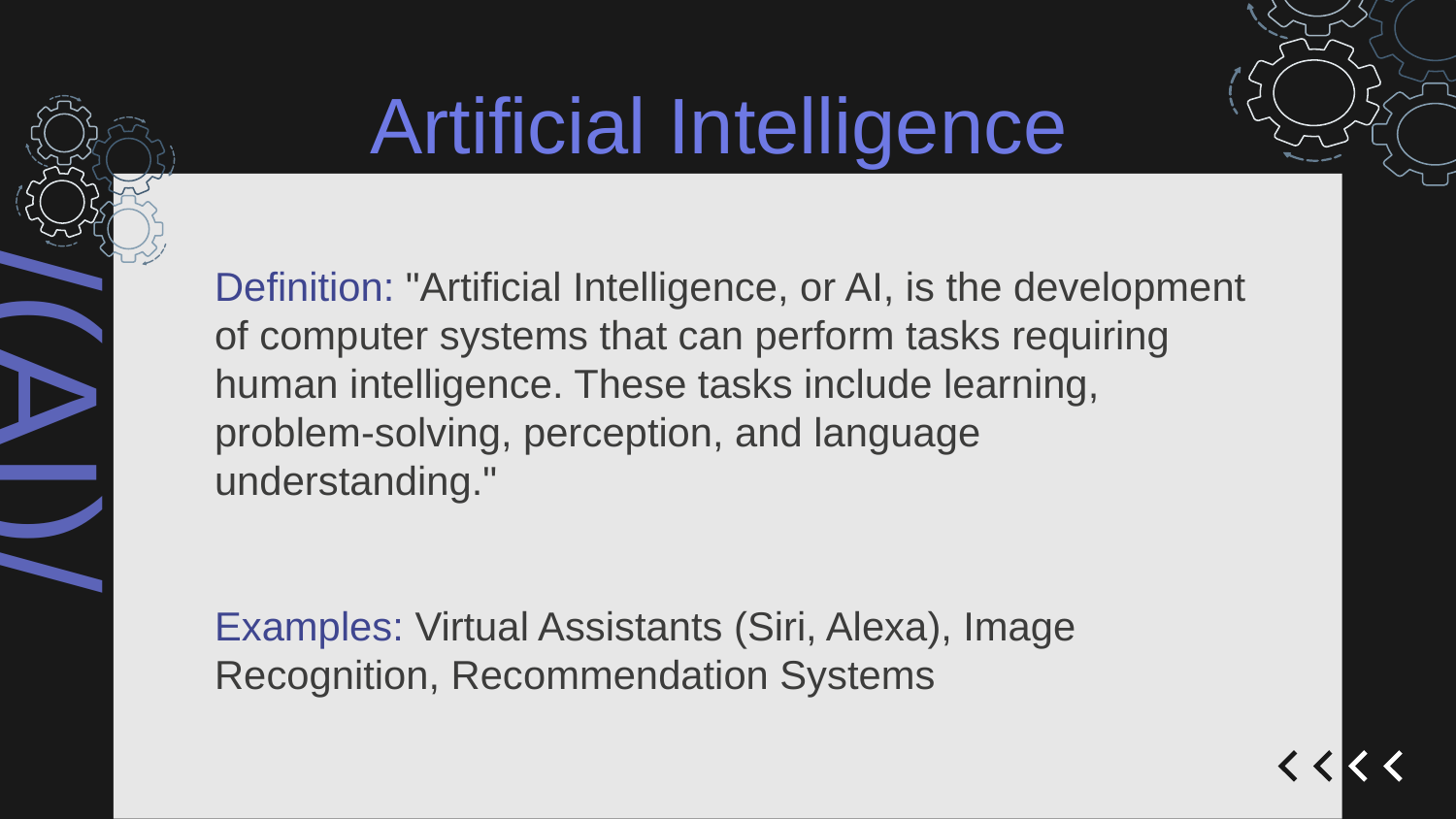

# Artificial Intelligence

Definition: "Artificial Intelligence, or AI, is the development of computer systems that can perform tasks requiring human intelligence. These tasks include learning, problem-solving, perception, and language understanding."

Examples: Virtual Assistants (Siri, Alexa), Image Recognition, Recommendation Systems